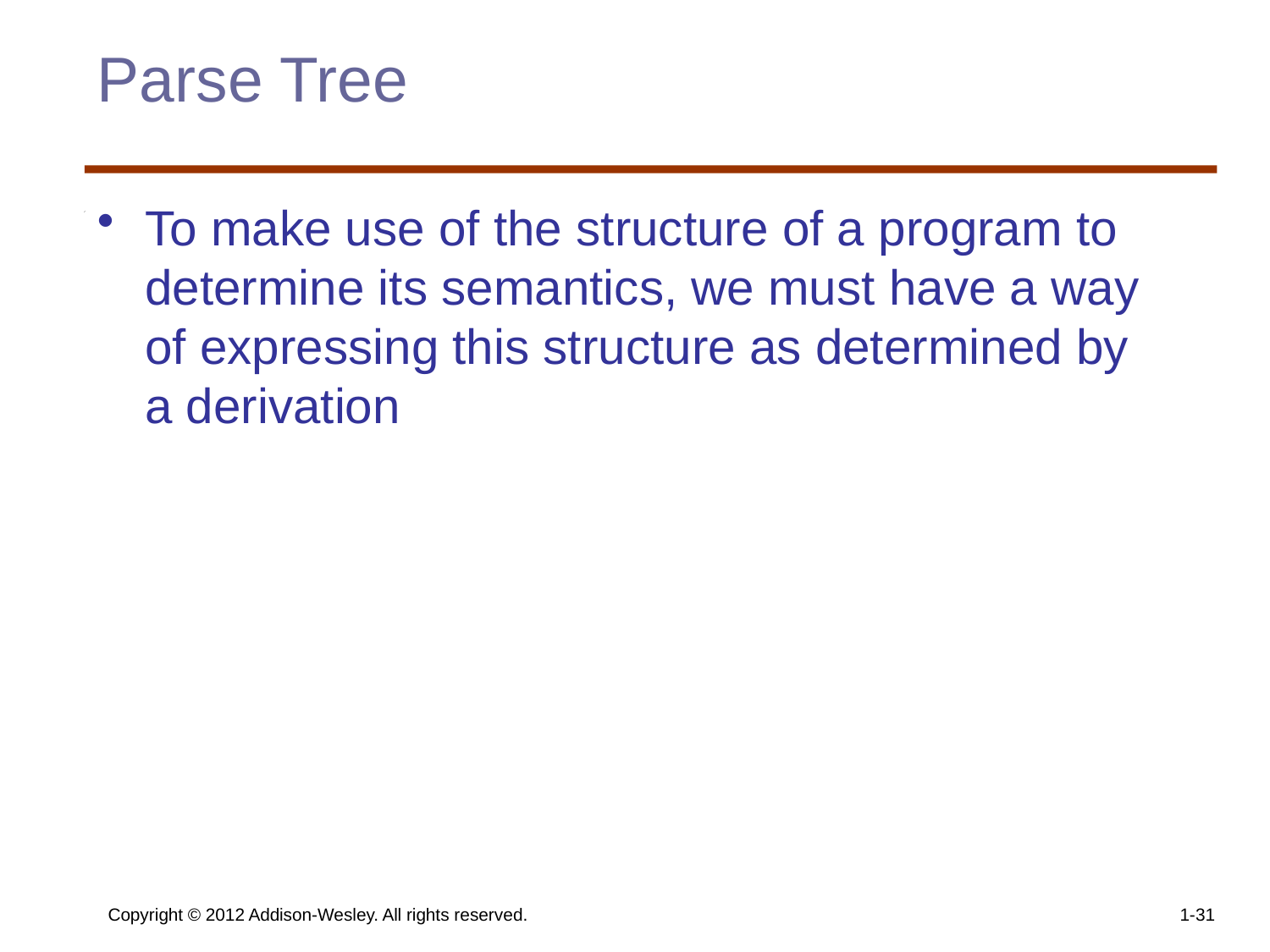

# Parse Tree
To make use of the structure of a program to determine its semantics, we must have a way of expressing this structure as determined by a derivation
Copyright © 2012 Addison-Wesley. All rights reserved.
1-31